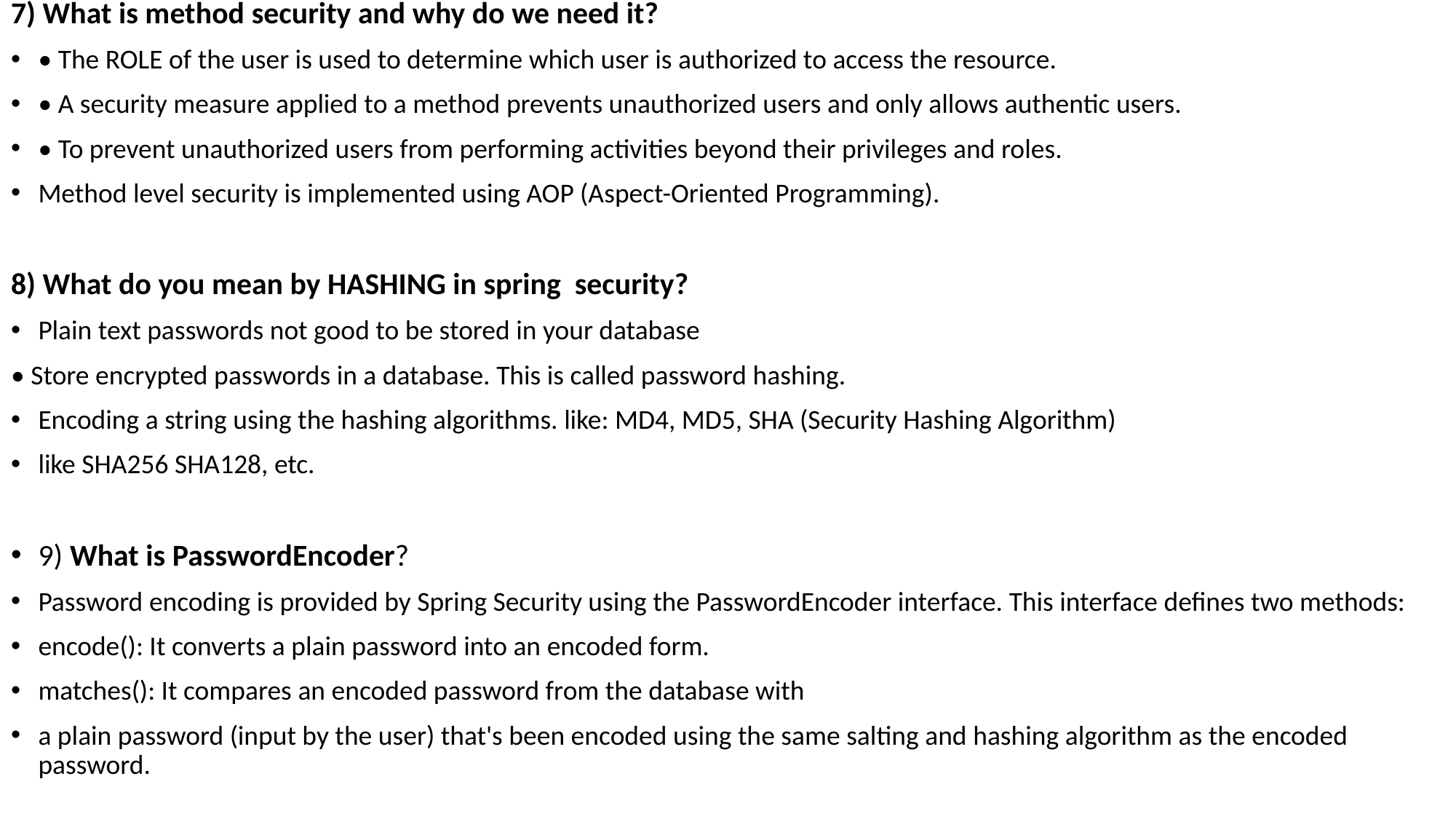

7) What is method security and why do we need it?
• The ROLE of the user is used to determine which user is authorized to access the resource.
• A security measure applied to a method prevents unauthorized users and only allows authentic users.
• To prevent unauthorized users from performing activities beyond their privileges and roles.
Method level security is implemented using AOP (Aspect-Oriented Programming).

8) What do you mean by HASHING in spring  security?
Plain text passwords not good to be stored in your database
• Store encrypted passwords in a database. This is called password hashing.
Encoding a string using the hashing algorithms. like: MD4, MD5, SHA (Security Hashing Algorithm)
like SHA256 SHA128, etc.

9) What is PasswordEncoder?
Password encoding is provided by Spring Security using the PasswordEncoder interface. This interface defines two methods:
encode(): It converts a plain password into an encoded form.
matches(): It compares an encoded password from the database with
a plain password (input by the user) that's been encoded using the same salting and hashing algorithm as the encoded password.